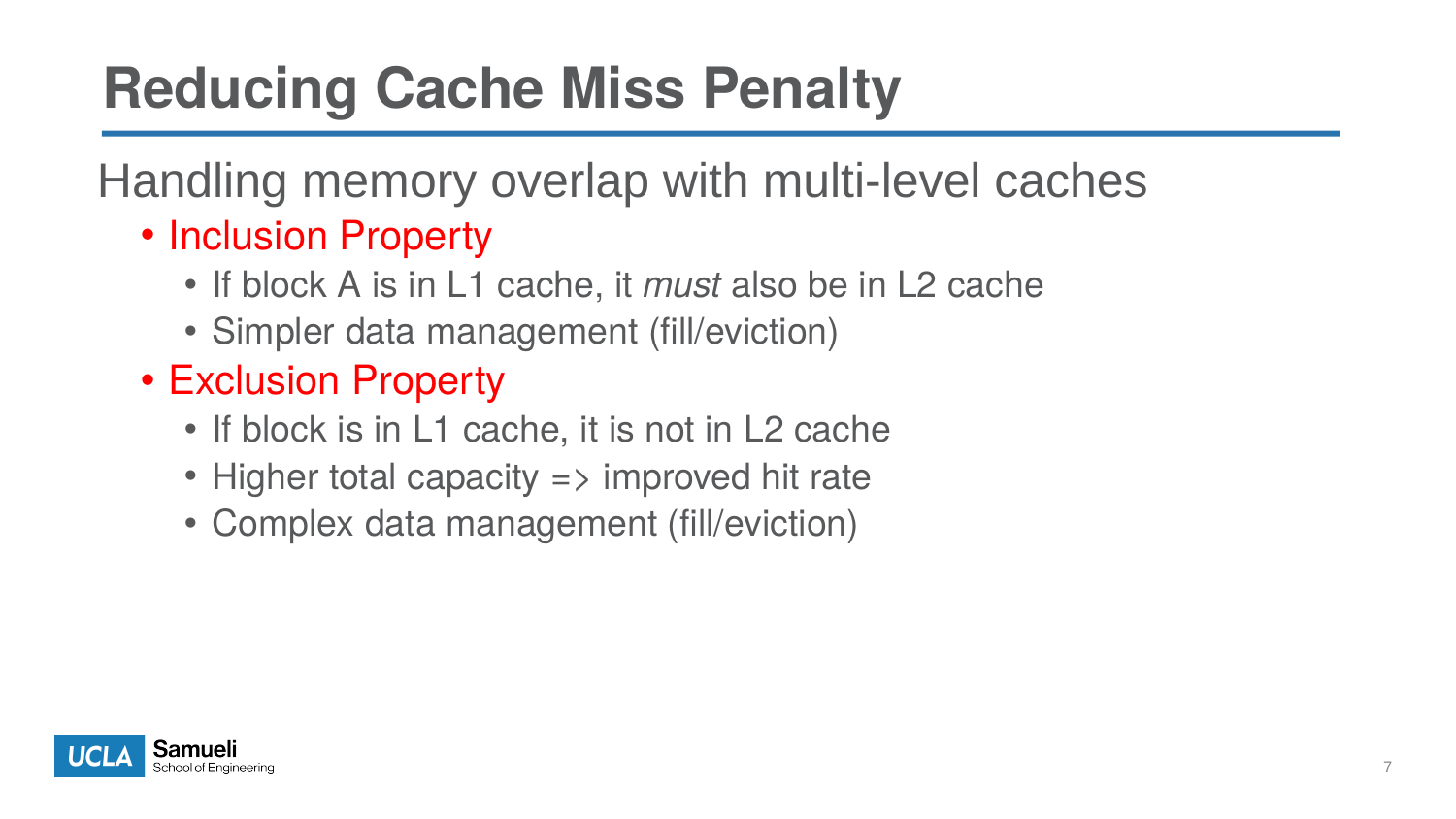

Reducing Cache Miss Penalty
Handling memory overlap with multi-level caches
Inclusion Property
If block A is in L1 cache, it must also be in L2 cache
Simpler data management (fill/eviction)
Exclusion Property
If block is in L1 cache, it is not in L2 cache
Higher total capacity => improved hit rate
Complex data management (fill/eviction)
7